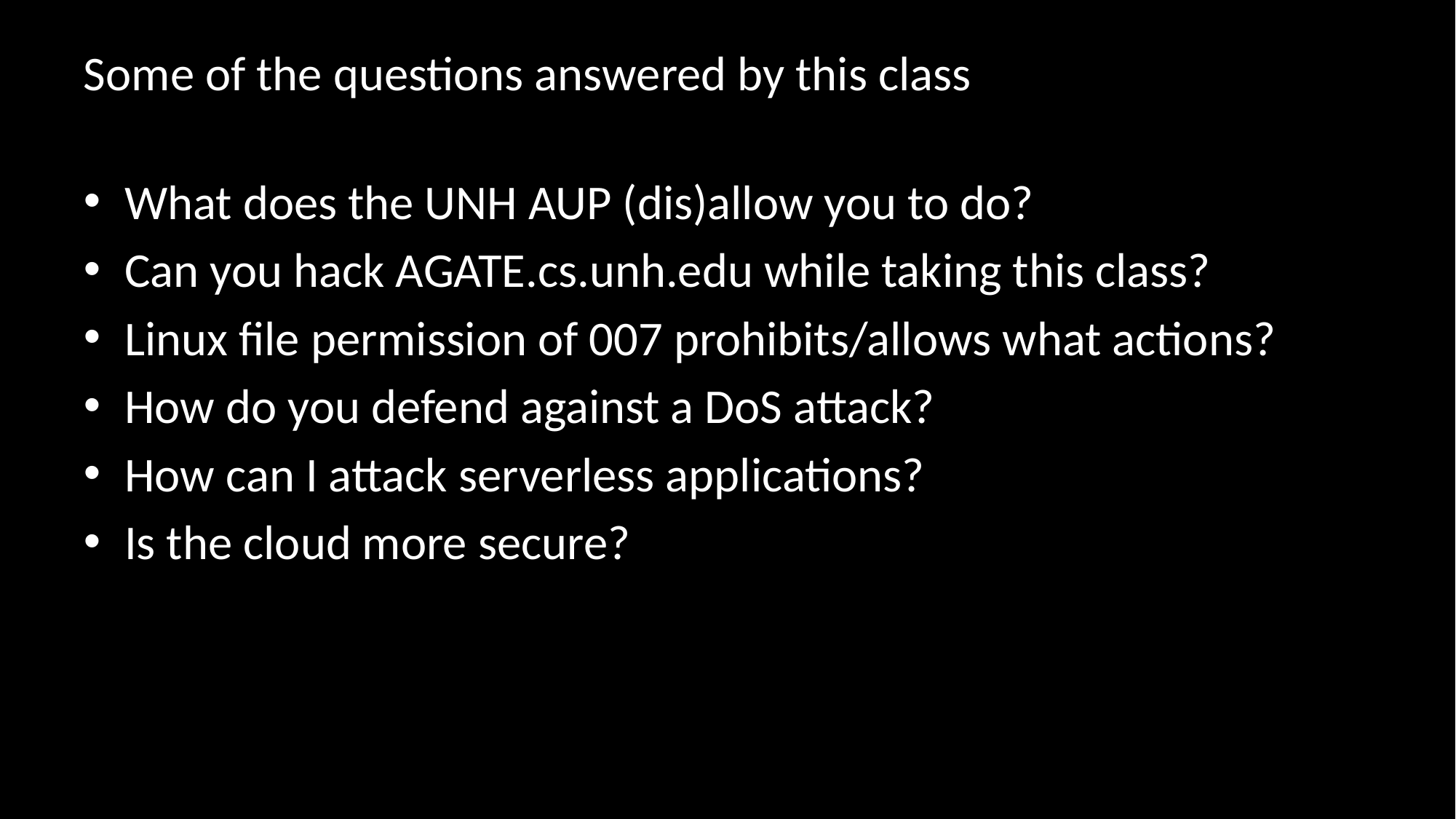

# Some of the questions answered by this class
What does the UNH AUP (dis)allow you to do?
Can you hack AGATE.cs.unh.edu while taking this class?
Linux file permission of 007 prohibits/allows what actions?
How do you defend against a DoS attack?
How can I attack serverless applications?
Is the cloud more secure?